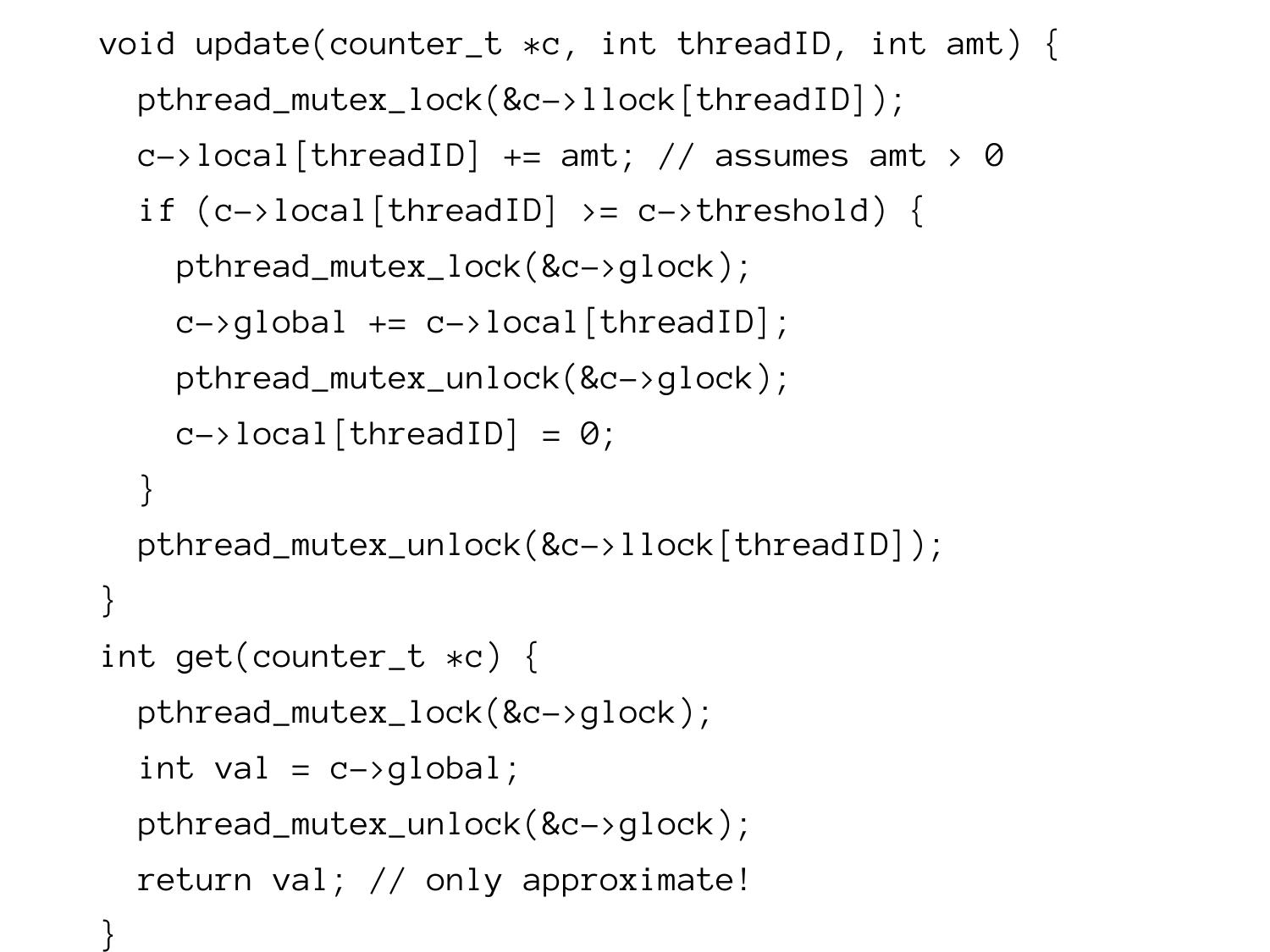

void update(counter_t *c, int threadID, int amt) {
  pthread_mutex_lock(&c->llock[threadID]);
  c->local[threadID] += amt; // assumes amt > 0
  if (c->local[threadID] >= c->threshold) {
    pthread_mutex_lock(&c->glock);
    c->global += c->local[threadID];
    pthread_mutex_unlock(&c->glock);
    c->local[threadID] = 0;
  }
  pthread_mutex_unlock(&c->llock[threadID]);
}
int get(counter_t *c) {
  pthread_mutex_lock(&c->glock);
  int val = c->global;
  pthread_mutex_unlock(&c->glock);
  return val; // only approximate!
}